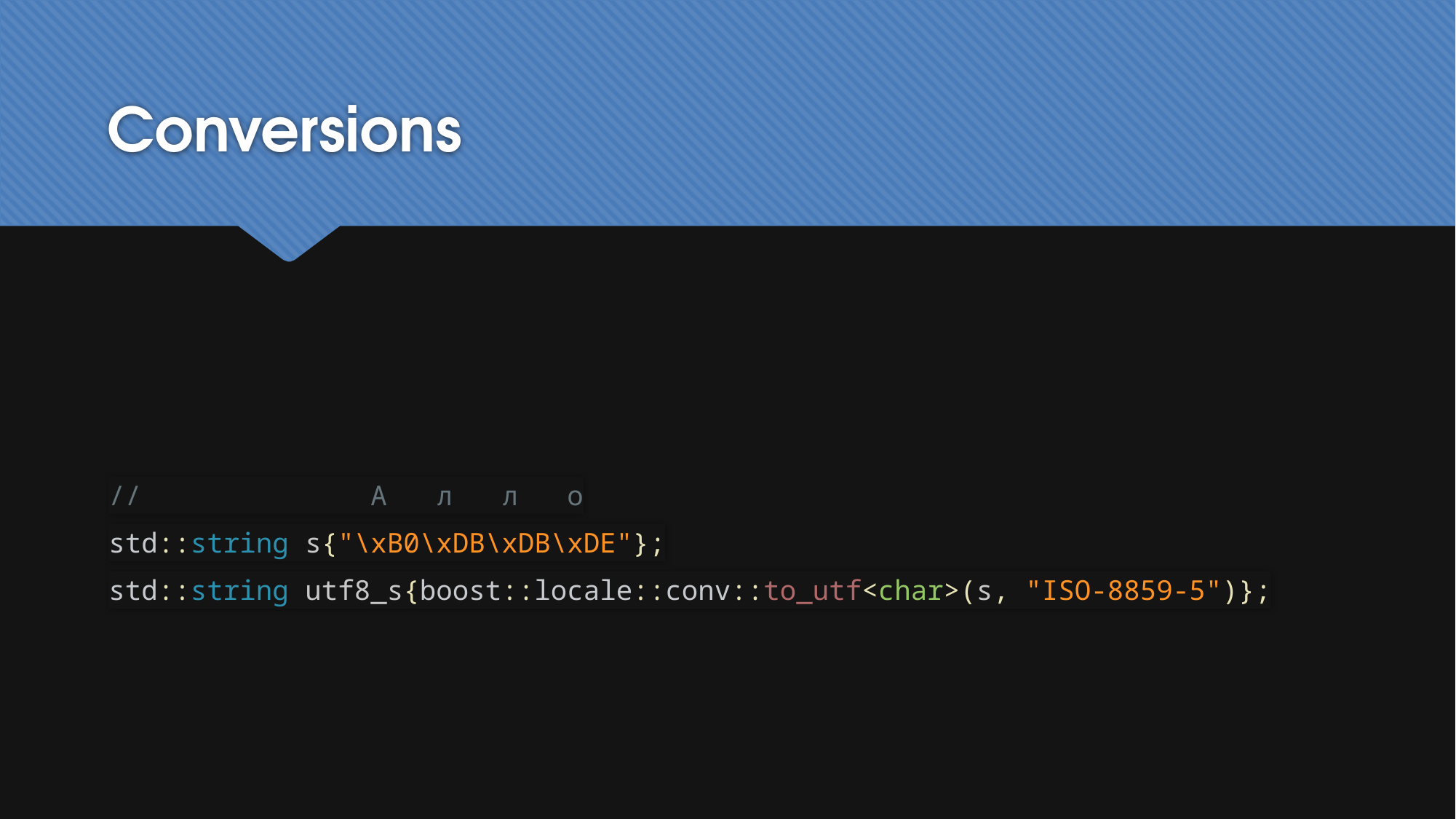

# Conversions
//              А   л   л   о
std::string s{"\xB0\xDB\xDB\xDE"};
std::string utf8_s{boost::locale::conv::to_utf<char>(s, "ISO-8859-5")};